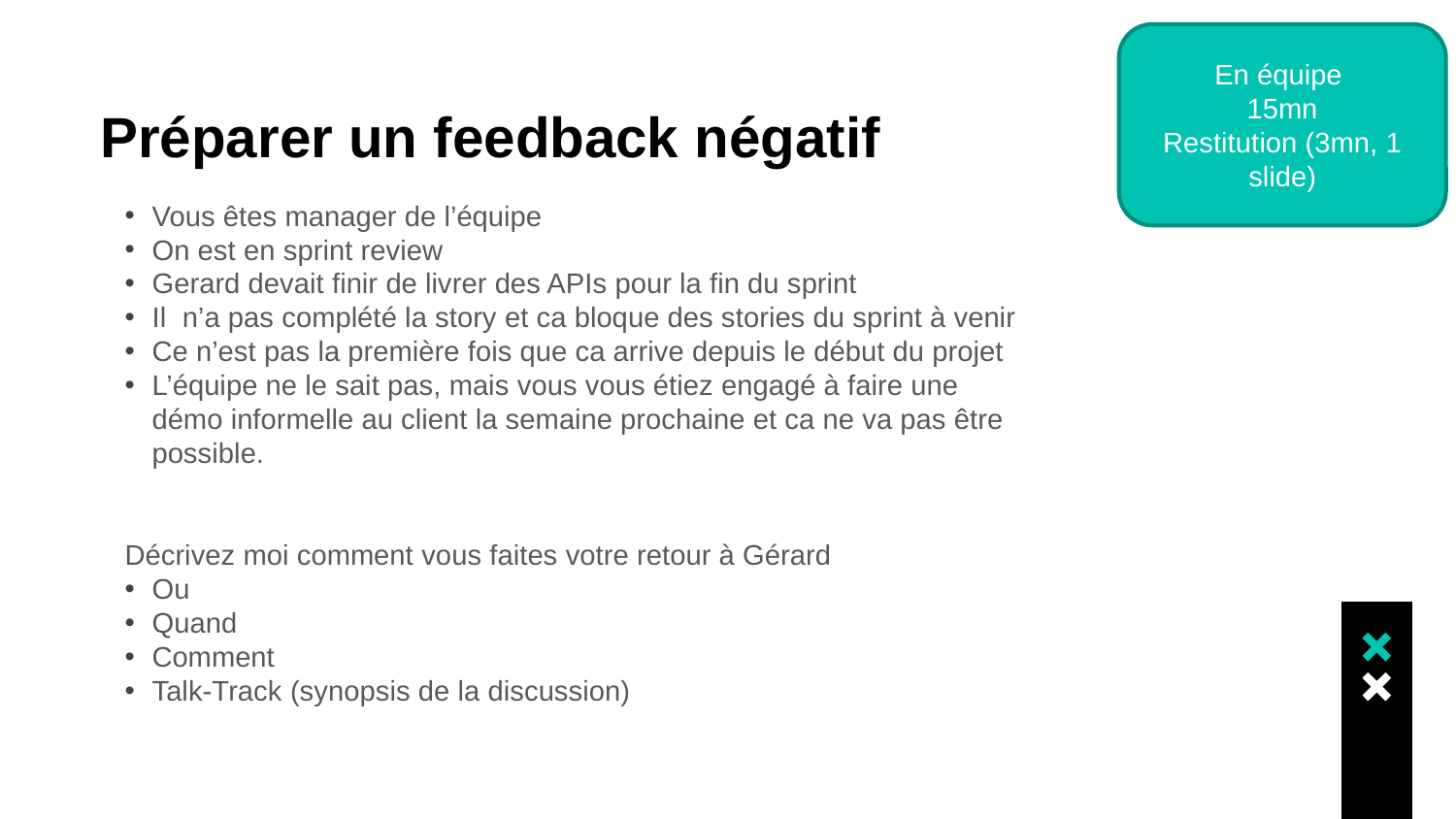

En équipe
15mn
Restitution (3mn, 1 slide)
# Préparer un feedback négatif
Vous êtes manager de l’équipe
On est en sprint review
Gerard devait finir de livrer des APIs pour la fin du sprint
Il  n’a pas complété la story et ca bloque des stories du sprint à venir
Ce n’est pas la première fois que ca arrive depuis le début du projet
L’équipe ne le sait pas, mais vous vous étiez engagé à faire une démo informelle au client la semaine prochaine et ca ne va pas être possible.

Décrivez moi comment vous faites votre retour à Gérard
Ou
Quand
Comment
Talk-Track (synopsis de la discussion)